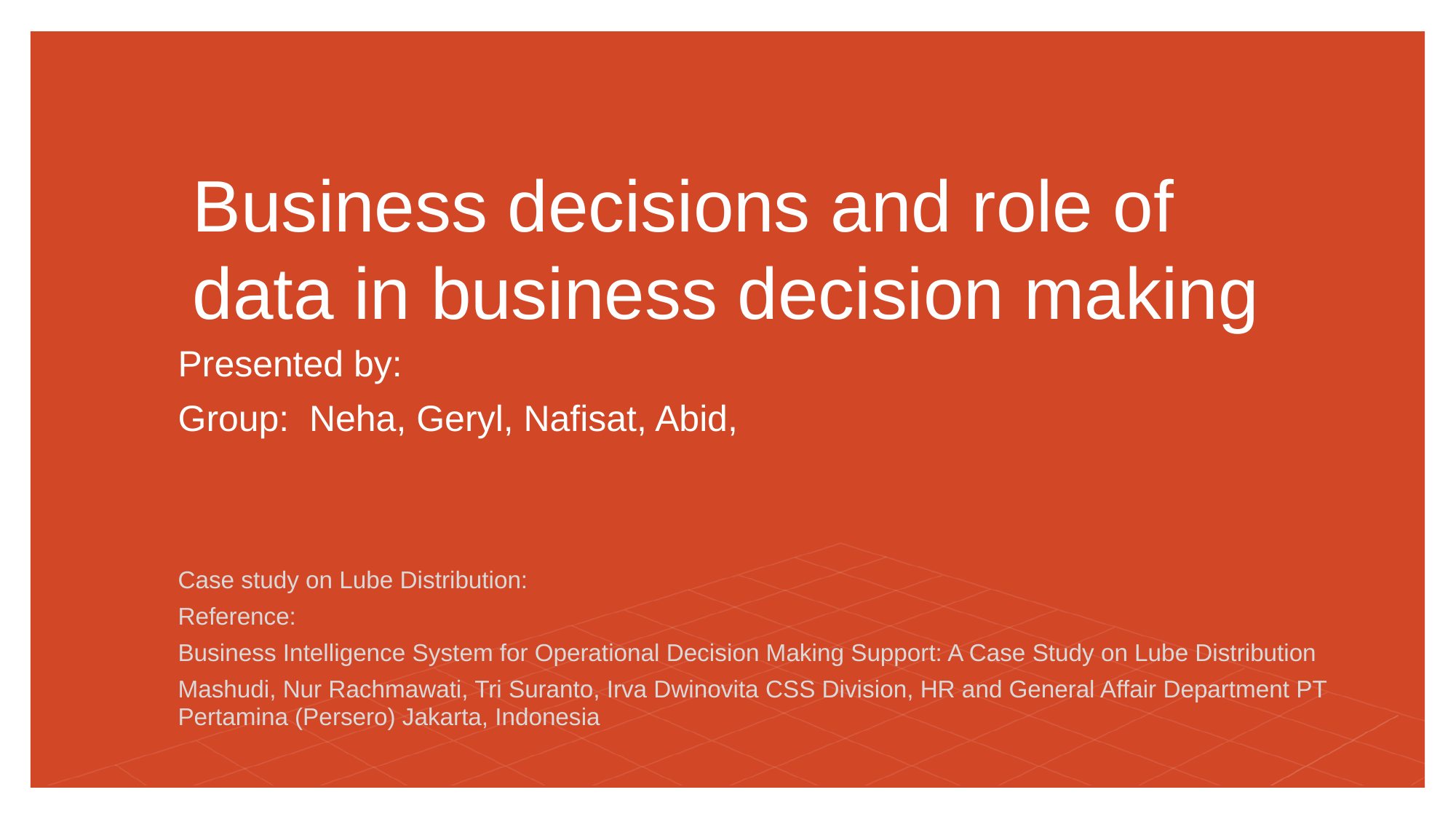

# Business decisions and role of data in business decision making
Presented by:
Group:  Neha, Geryl, Nafisat, Abid,

Case study on Lube Distribution:
Reference:
Business Intelligence System for Operational Decision Making Support: A Case Study on Lube Distribution
Mashudi, Nur Rachmawati, Tri Suranto, Irva Dwinovita CSS Division, HR and General Affair Department PT Pertamina (Persero) Jakarta, Indonesia